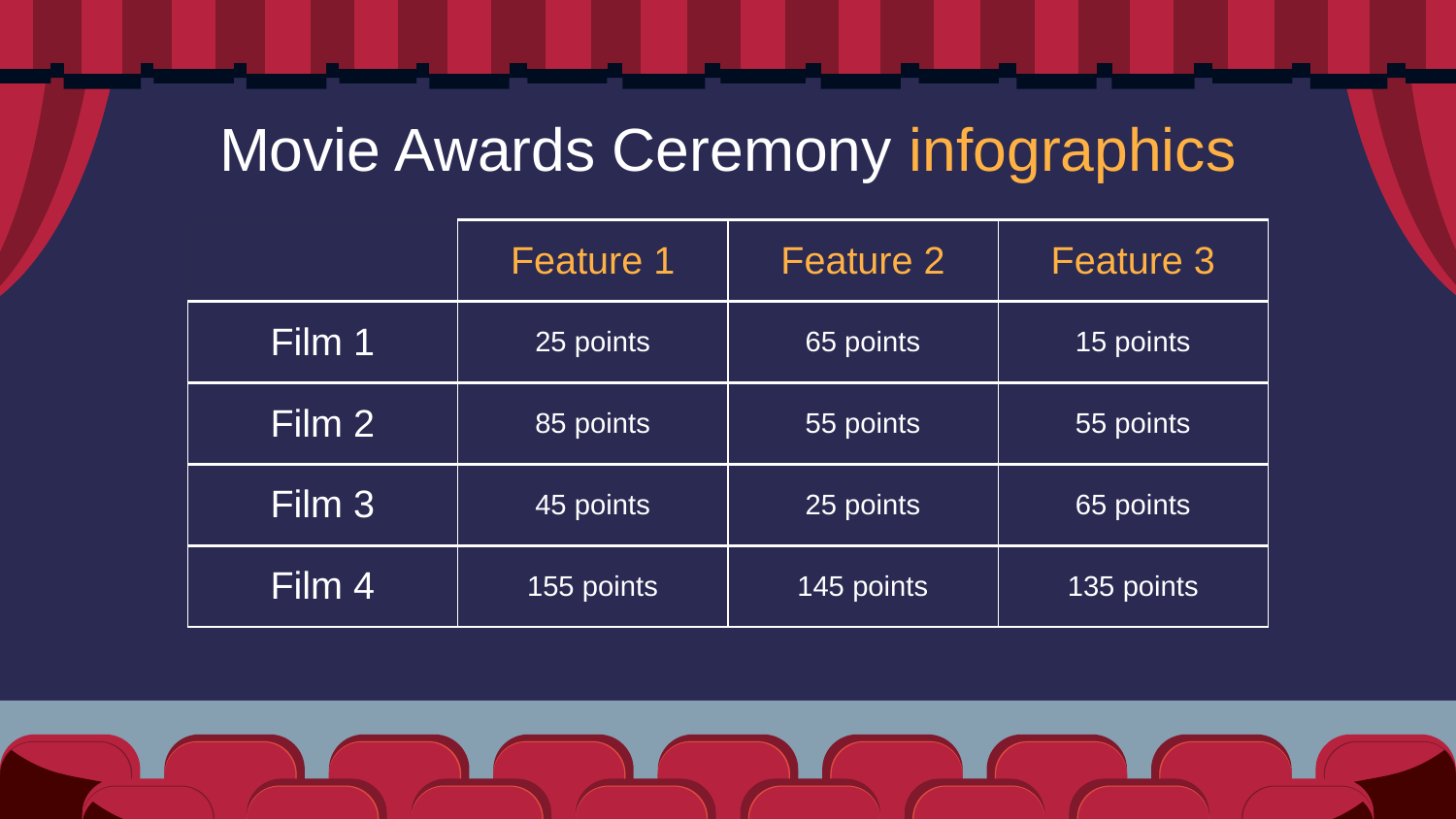

# Movie Awards Ceremony infographics

|  | Feature 1 | Feature 2 | Feature 3 |
| --- | --- | --- | --- |
| Film 1 | 25 points | 65 points | 15 points |
| Film 2 | 85 points | 55 points | 55 points |
| Film 3 | 45 points | 25 points | 65 points |
| Film 4 | 155 points | 145 points | 135 points |